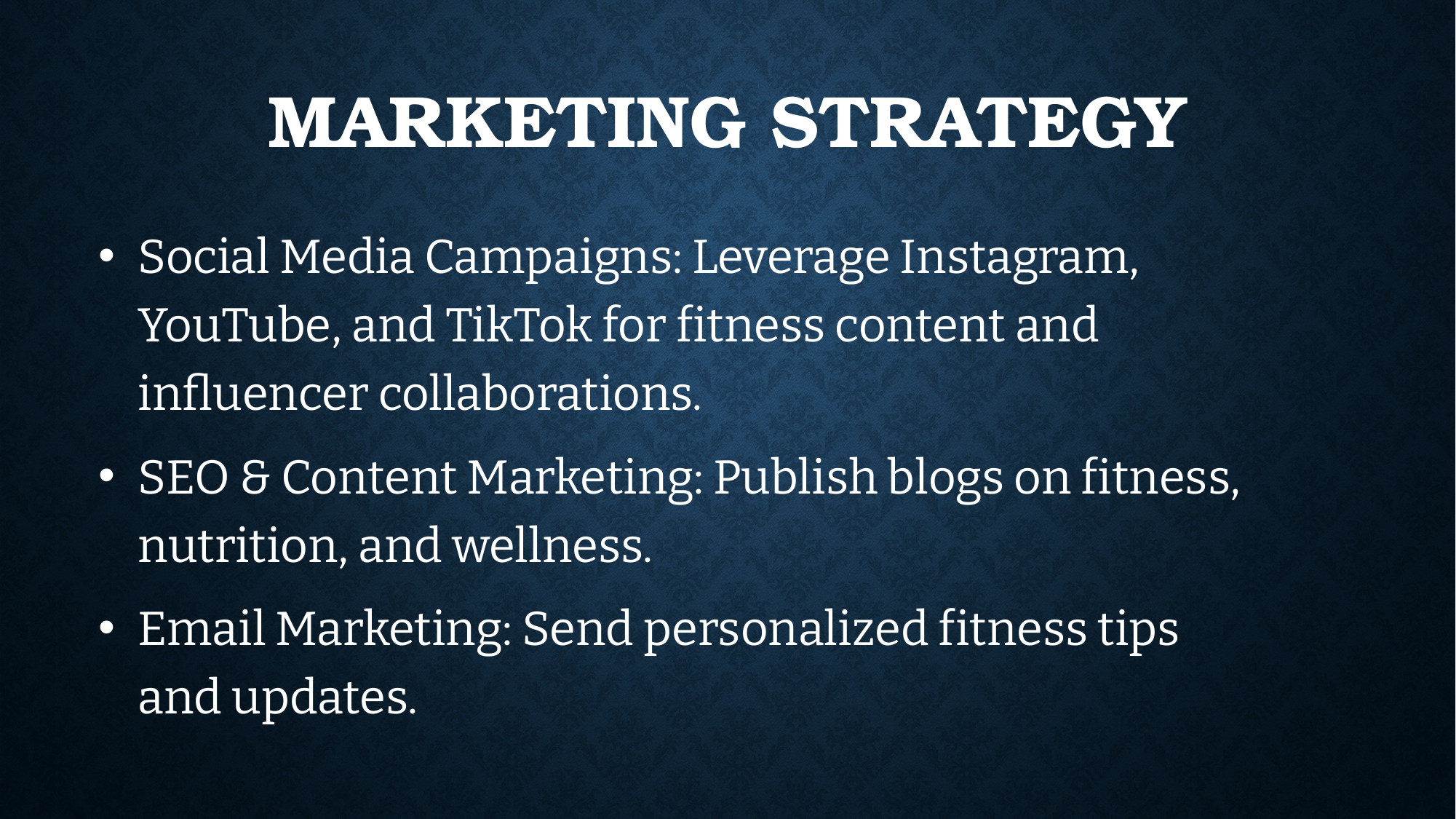

# Marketing Strategy
Social Media Campaigns: Leverage Instagram, YouTube, and TikTok for fitness content and influencer collaborations.
SEO & Content Marketing: Publish blogs on fitness, nutrition, and wellness.
Email Marketing: Send personalized fitness tips and updates.